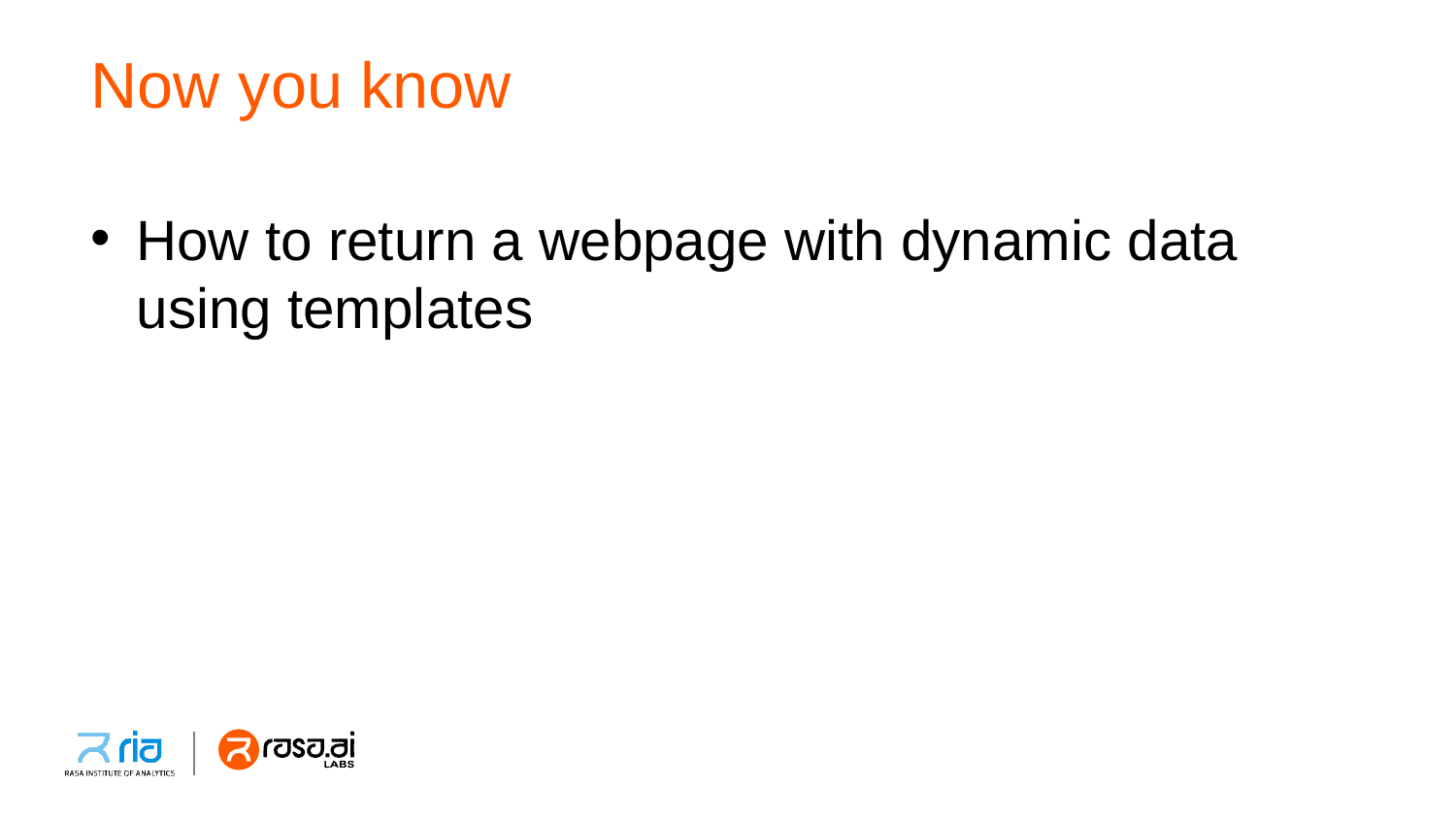

# Now you know
How to return a webpage with dynamic data using templates